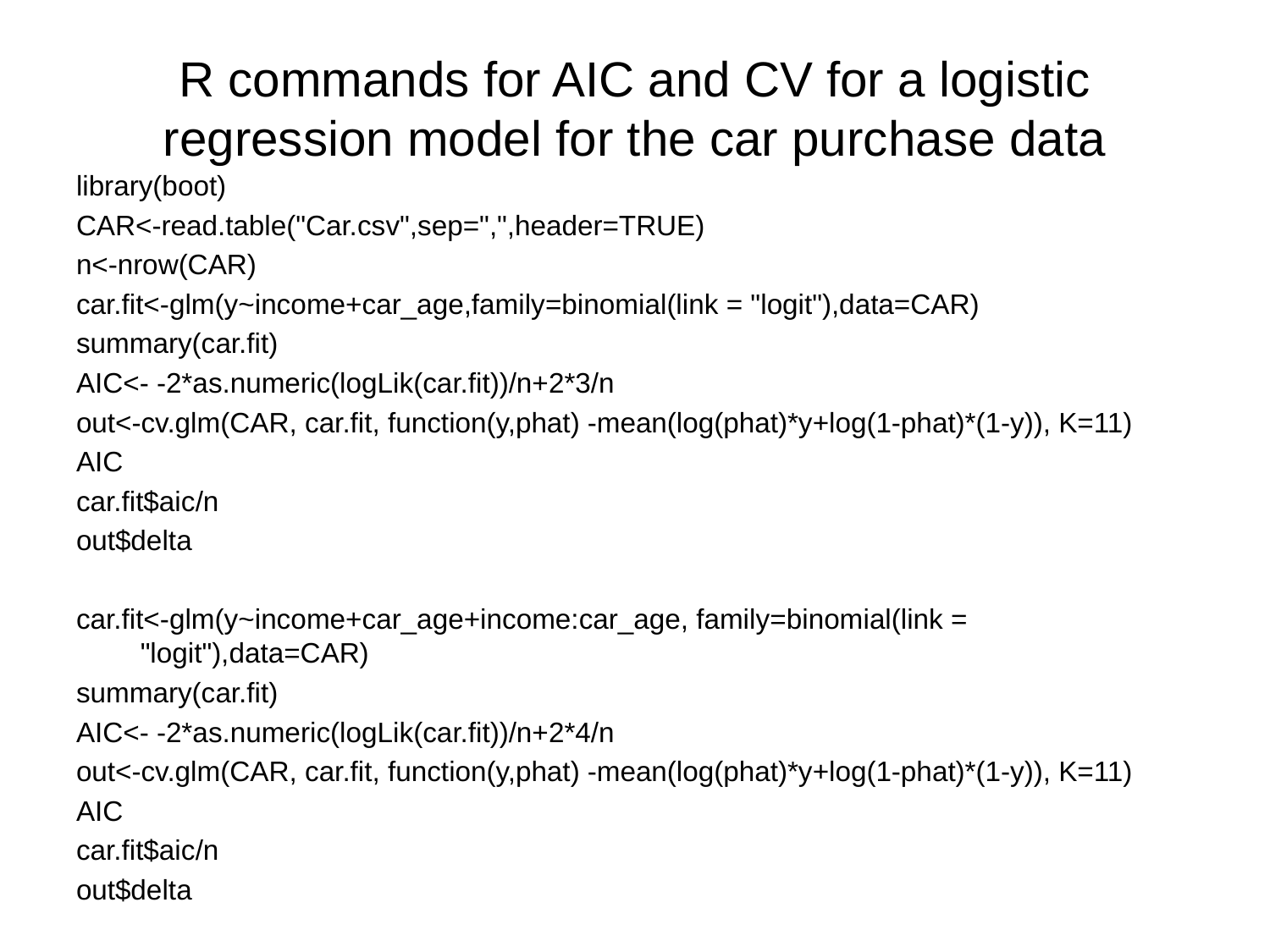

# R commands for AIC and CV for a logistic regression model for the car purchase data
library(boot)
CAR<-read.table("Car.csv",sep=",",header=TRUE)
n<-nrow(CAR)
car.fit<-glm(y~income+car_age,family=binomial(link = "logit"),data=CAR)
summary(car.fit)
AIC<- -2*as.numeric(logLik(car.fit))/n+2*3/n
out<-cv.glm(CAR, car.fit, function(y,phat) -mean(log(phat)*y+log(1-phat)*(1-y)), K=11)
AIC
car.fit$aic/n
out$delta

car.fit<-glm(y~income+car_age+income:car_age, family=binomial(link = "logit"),data=CAR)
summary(car.fit)
AIC<- -2*as.numeric(logLik(car.fit))/n+2*4/n
out<-cv.glm(CAR, car.fit, function(y,phat) -mean(log(phat)*y+log(1-phat)*(1-y)), K=11)
AIC
car.fit$aic/n
out$delta